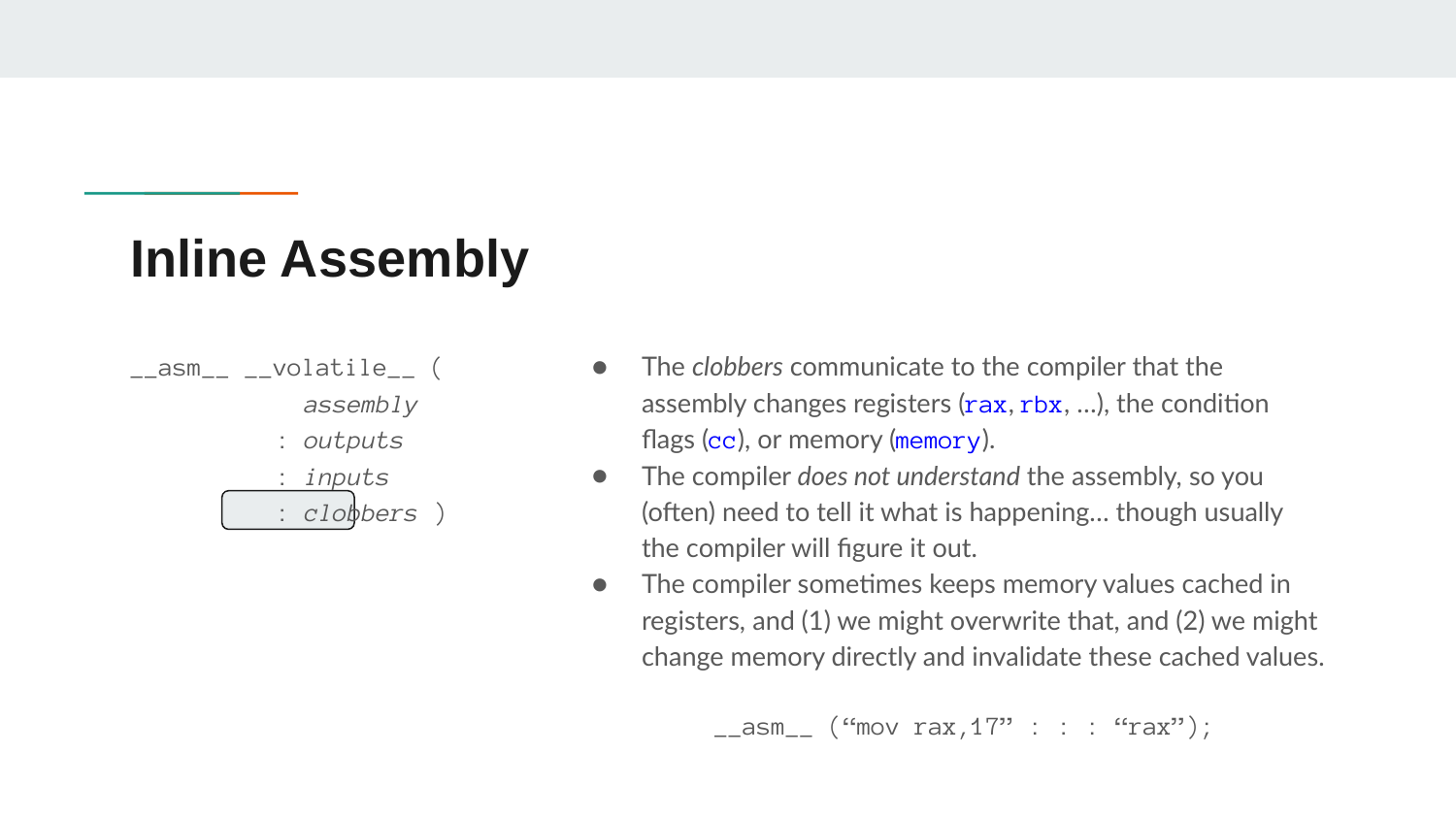

# Inline Assembly
__asm__ __volatile__ (
	  assembly
	: outputs
	: inputs
	: clobbers )
The clobbers communicate to the compiler that the assembly changes registers (rax, rbx, …), the condition flags (cc), or memory (memory).
The compiler does not understand the assembly, so you (often) need to tell it what is happening… though usually the compiler will figure it out.
The compiler sometimes keeps memory values cached in registers, and (1) we might overwrite that, and (2) we might change memory directly and invalidate these cached values.
	__asm__ (“mov rax,17” : : : “rax”);